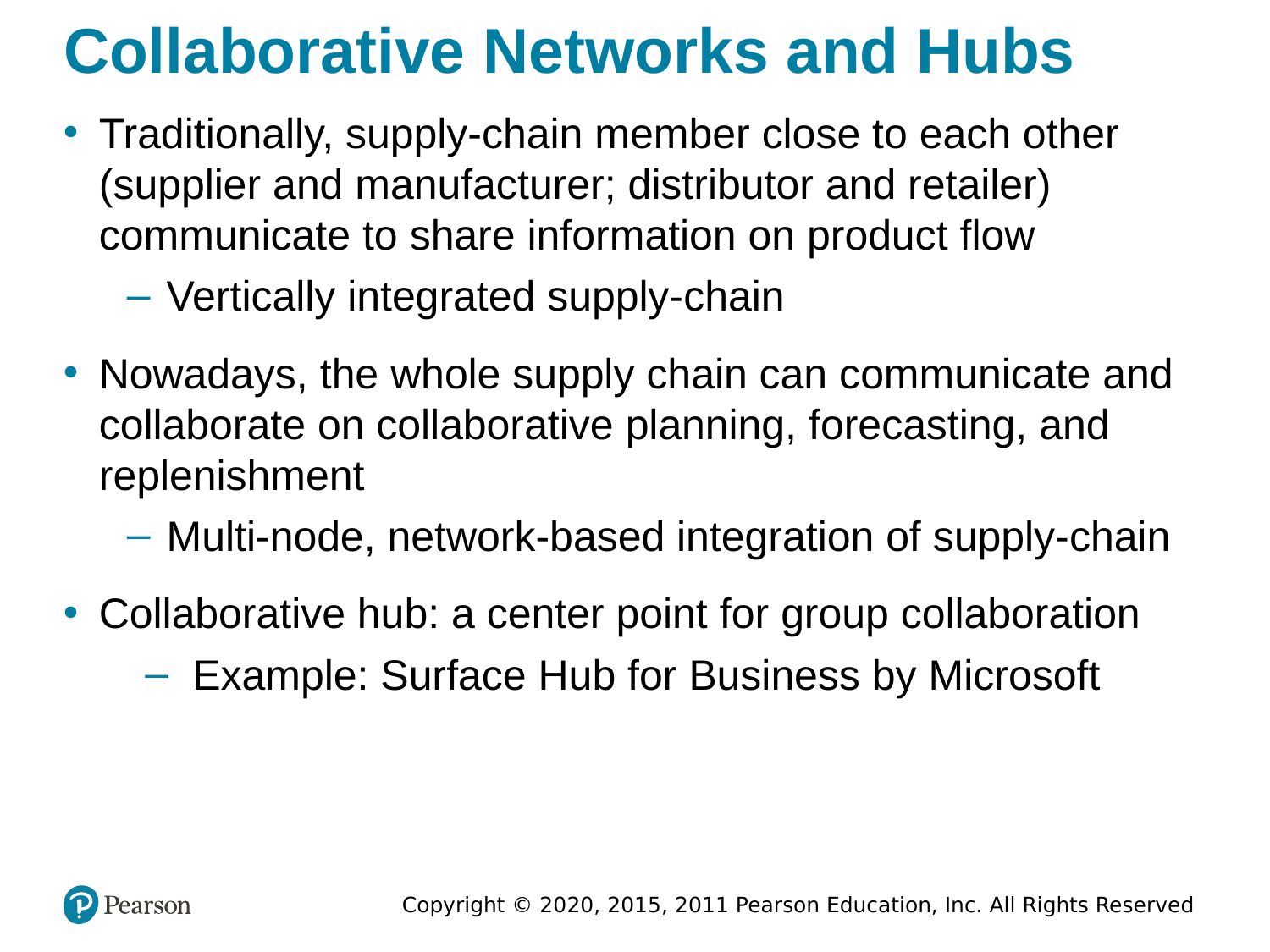

# Collaborative Networks and Hubs
Traditionally, supply-chain member close to each other (supplier and manufacturer; distributor and retailer) communicate to share information on product flow
Vertically integrated supply-chain
Nowadays, the whole supply chain can communicate and collaborate on collaborative planning, forecasting, and replenishment
Multi-node, network-based integration of supply-chain
Collaborative hub: a center point for group collaboration
Example: Surface Hub for Business by Microsoft